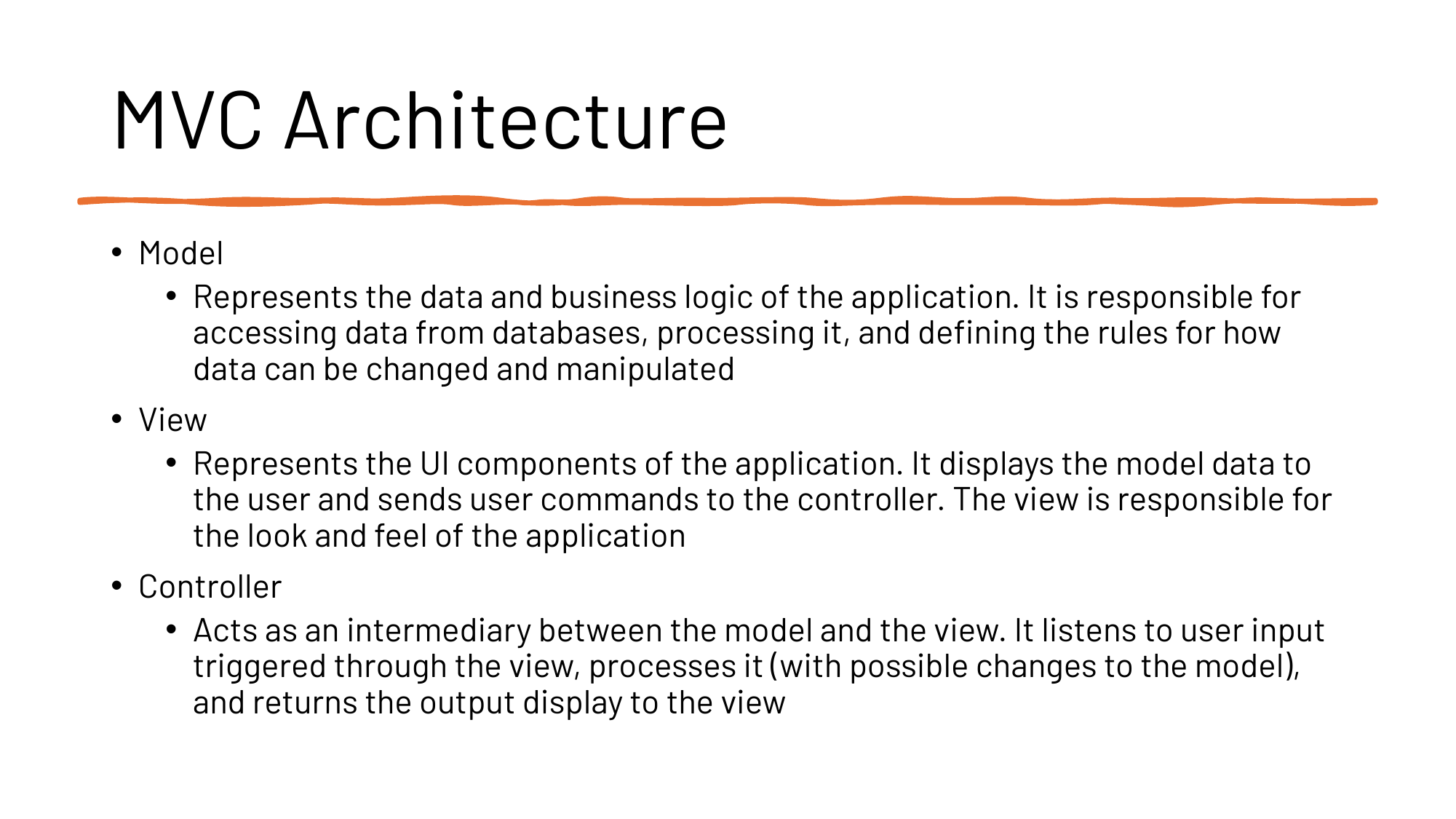

# MVC Architecture

Model
Represents the data and business logic of the application. It is responsible for accessing data from databases, processing it, and defining the rules for how data can be changed and manipulated
View
Represents the UI components of the application. It displays the model data to the user and sends user commands to the controller. The view is responsible for the look and feel of the application
Controller
Acts as an intermediary between the model and the view. It listens to user input triggered through the view, processes it (with possible changes to the model), and returns the output display to the view